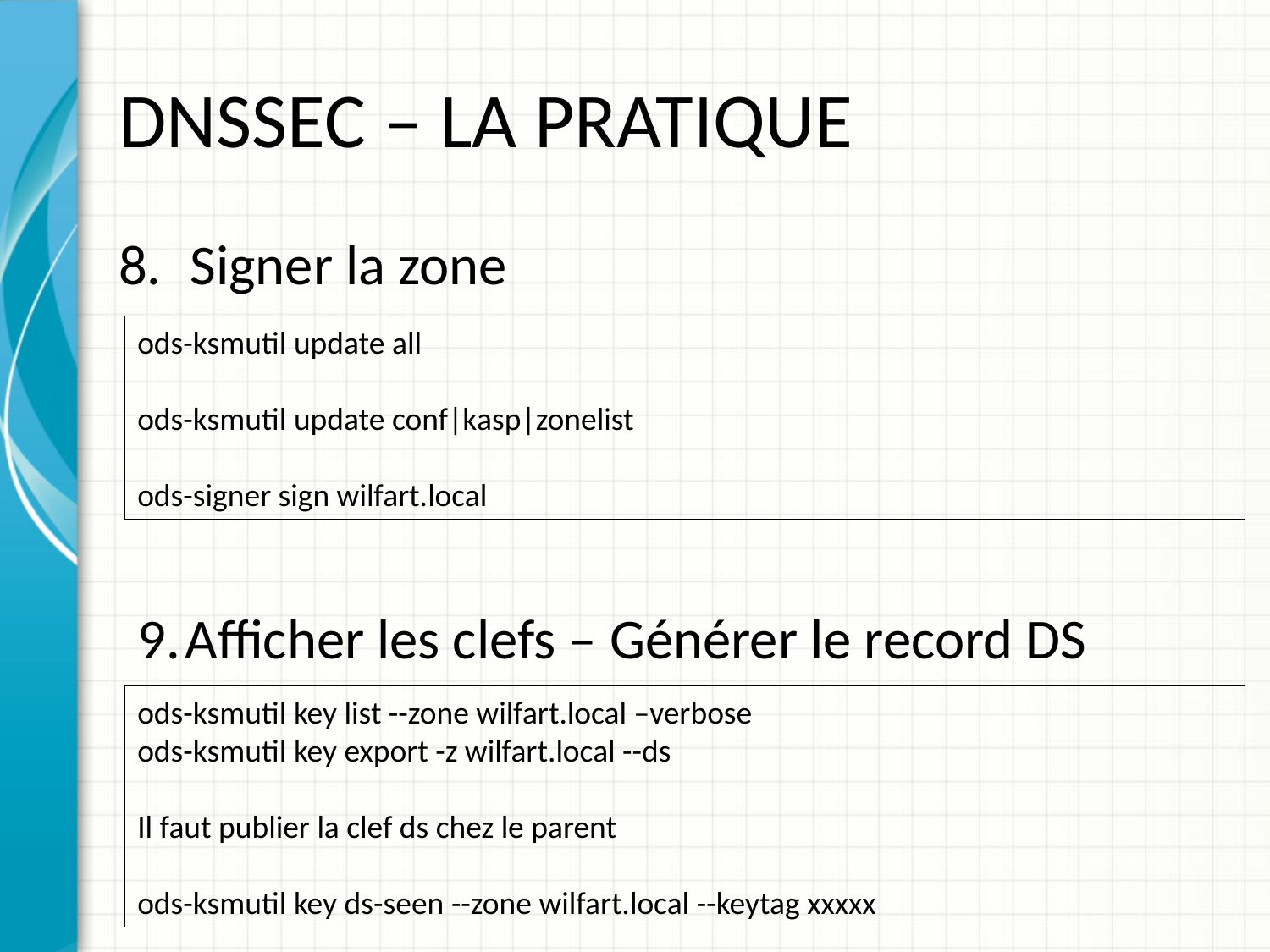

# DNSSEC – LA PRATIQUE
Signer la zone
ods-ksmutil update all

ods-ksmutil update conf|kasp|zonelist

ods-signer sign wilfart.local
Afficher les clefs – Générer le record DS
ods-ksmutil key list --zone wilfart.local –verbose
ods-ksmutil key export -z wilfart.local --ds

Il faut publier la clef ds chez le parent

ods-ksmutil key ds-seen --zone wilfart.local --keytag xxxxx